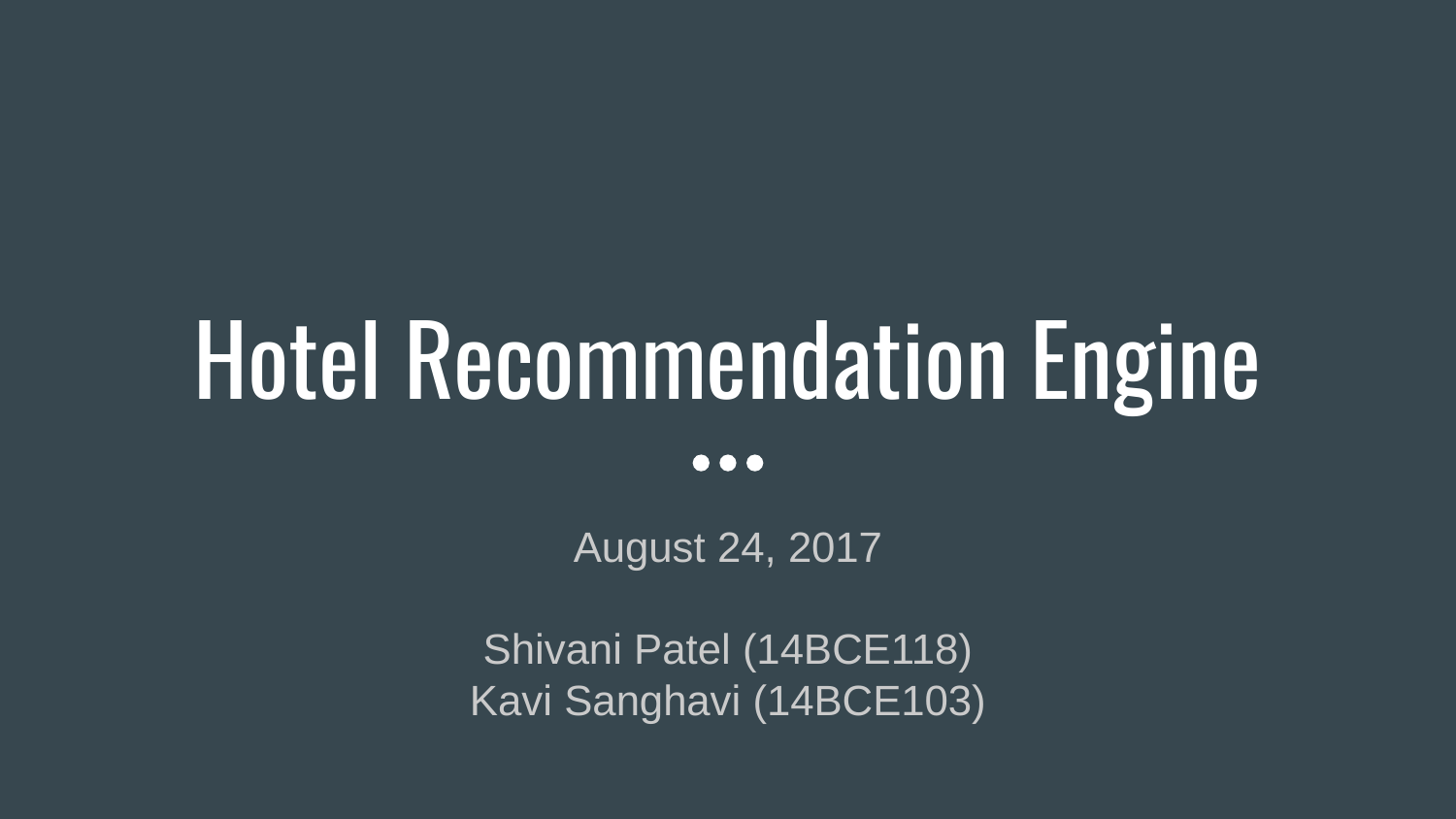

# Hotel Recommendation Engine
August 24, 2017

Shivani Patel (14BCE118)
Kavi Sanghavi (14BCE103)